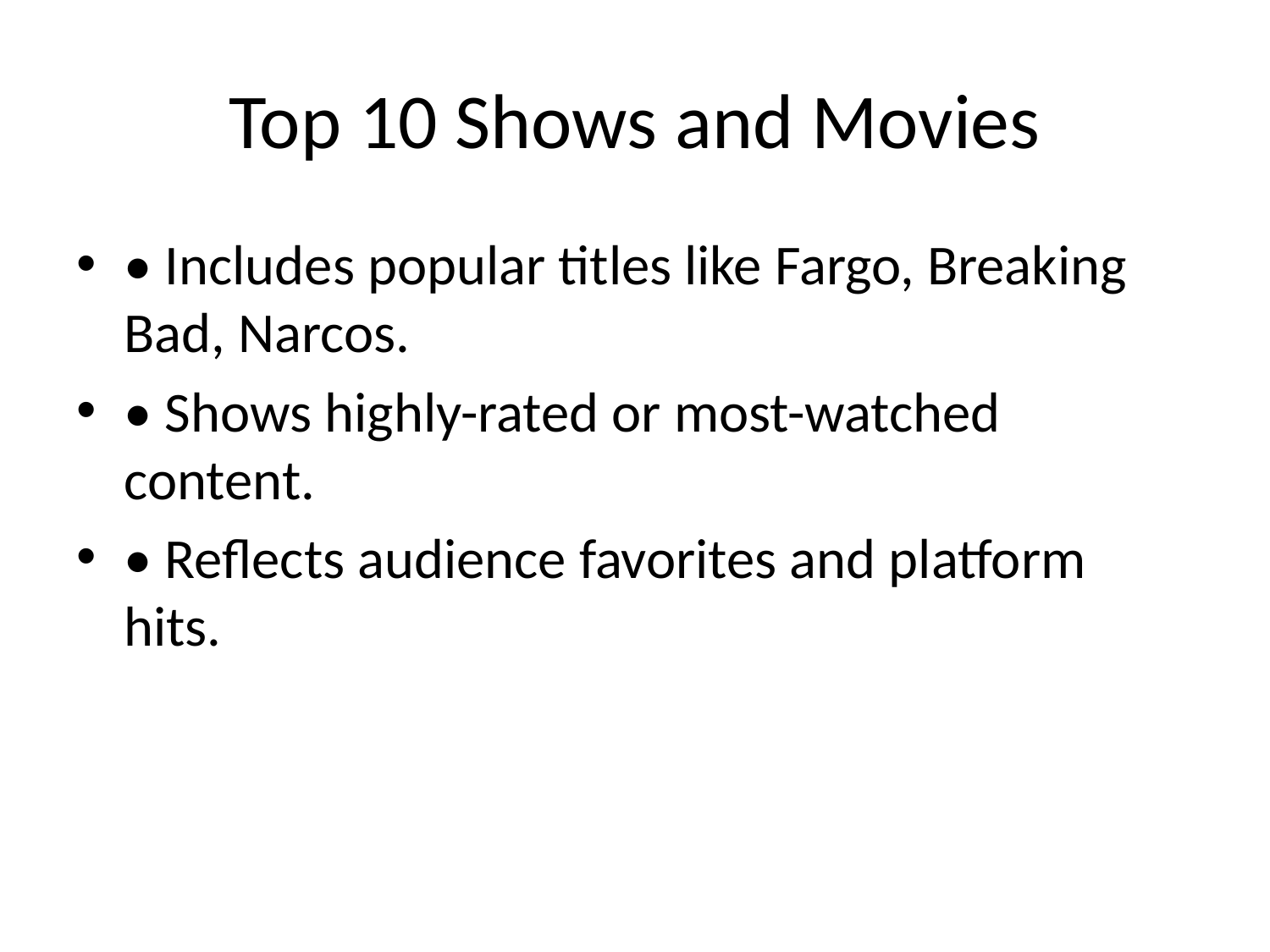

# Top 10 Shows and Movies
• Includes popular titles like Fargo, Breaking Bad, Narcos.
• Shows highly-rated or most-watched content.
• Reflects audience favorites and platform hits.